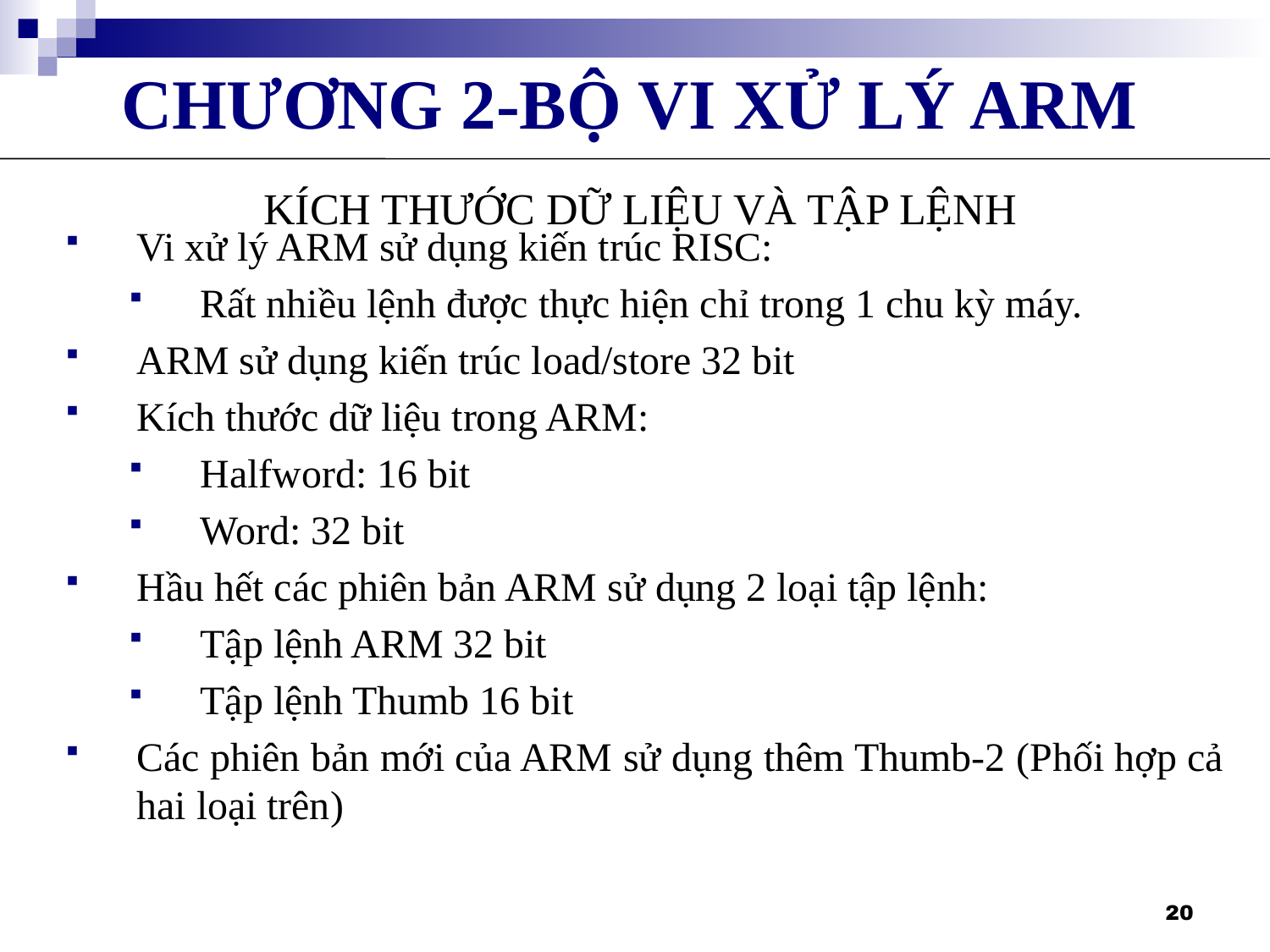

CHƯƠNG 2-BỘ VI XỬ LÝ ARM

KÍCH THƯỚC DỮ LIỆU VÀ TẬP LỆNH

Vi xử lý ARM sử dụng kiến trúc RISC:
Rất nhiều lệnh được thực hiện chỉ trong 1 chu kỳ máy.
ARM sử dụng kiến trúc load/store 32 bit
Kích thước dữ liệu trong ARM:
Halfword: 16 bit
Word: 32 bit
Hầu hết các phiên bản ARM sử dụng 2 loại tập lệnh:
Tập lệnh ARM 32 bit
Tập lệnh Thumb 16 bit
Các phiên bản mới của ARM sử dụng thêm Thumb-2 (Phối hợp cả hai loại trên)

20